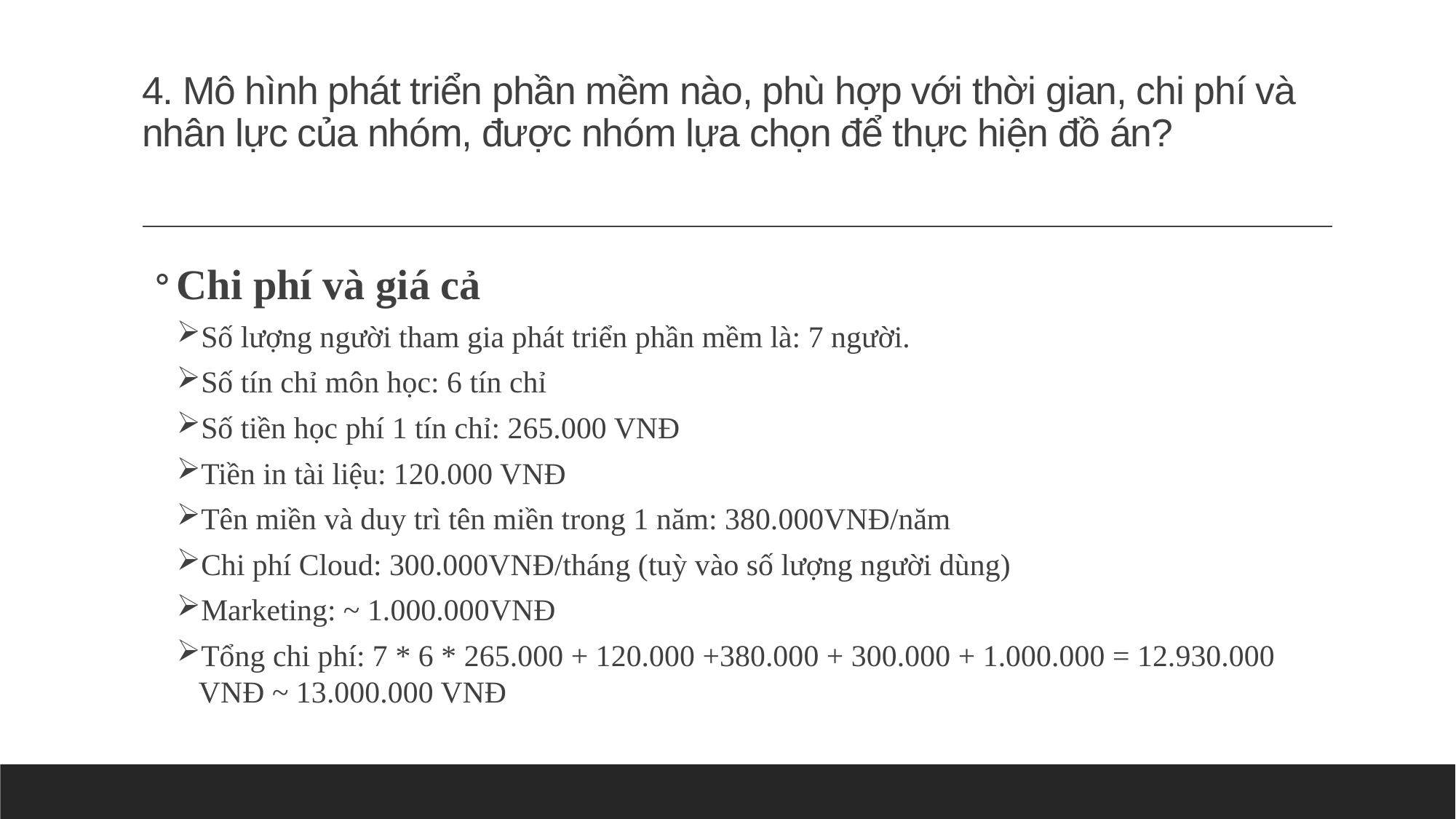

# 4. Mô hình phát triển phần mềm nào, phù hợp với thời gian, chi phí và nhân lực của nhóm, được nhóm lựa chọn để thực hiện đồ án?
Chi phí và giá cả
Số lượng người tham gia phát triển phần mềm là: 7 người.
Số tín chỉ môn học: 6 tín chỉ
Số tiền học phí 1 tín chỉ: 265.000 VNĐ
Tiền in tài liệu: 120.000 VNĐ
Tên miền và duy trì tên miền trong 1 năm: 380.000VNĐ/năm
Chi phí Cloud: 300.000VNĐ/tháng (tuỳ vào số lượng người dùng)
Marketing: ~ 1.000.000VNĐ
Tổng chi phí: 7 * 6 * 265.000 + 120.000 +380.000 + 300.000 + 1.000.000 = 12.930.000 VNĐ ~ 13.000.000 VNĐ